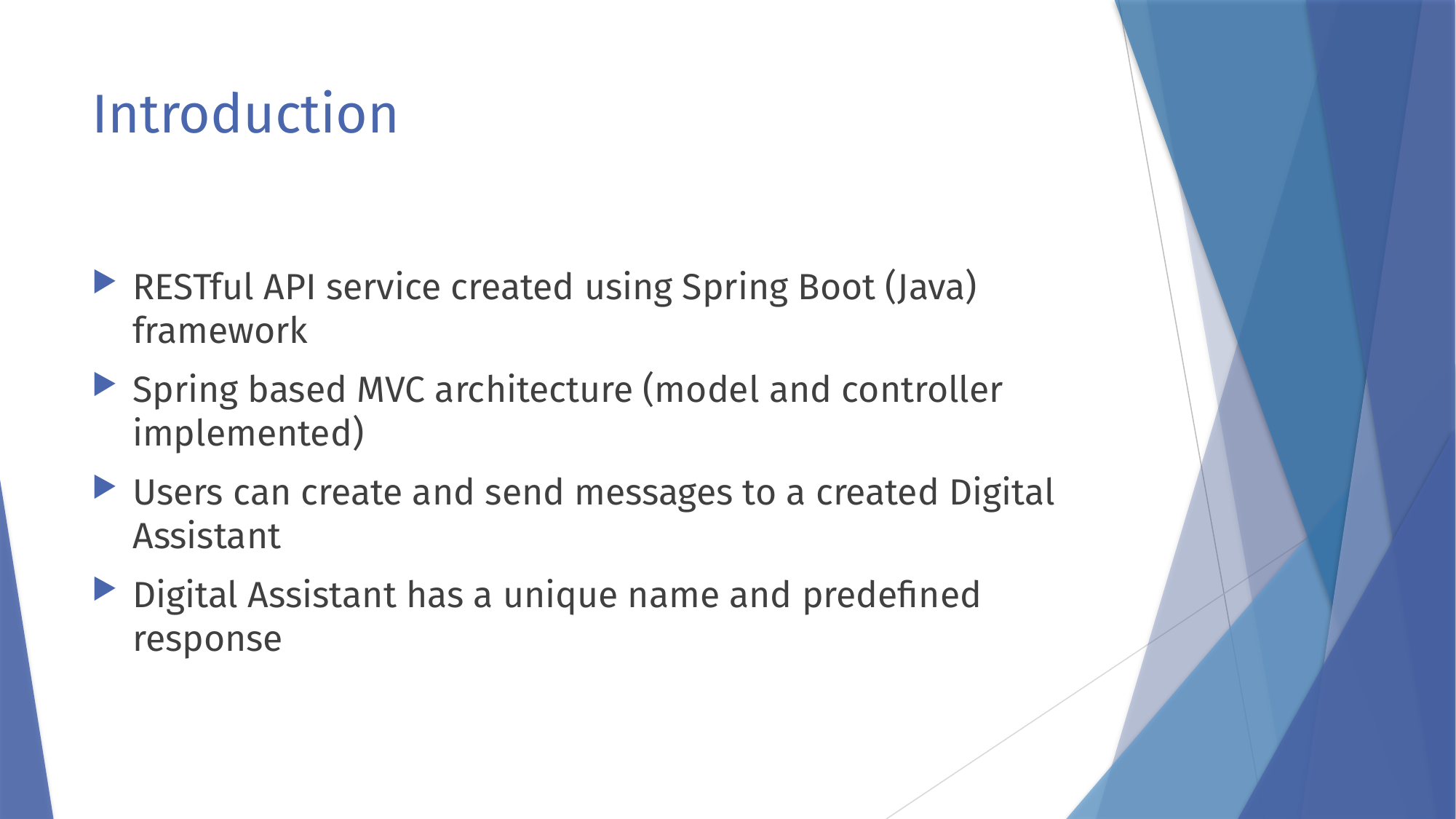

# Introduction
RESTful API service created using Spring Boot (Java) framework
Spring based MVC architecture (model and controller implemented)
Users can create and send messages to a created Digital Assistant
Digital Assistant has a unique name and predefined response